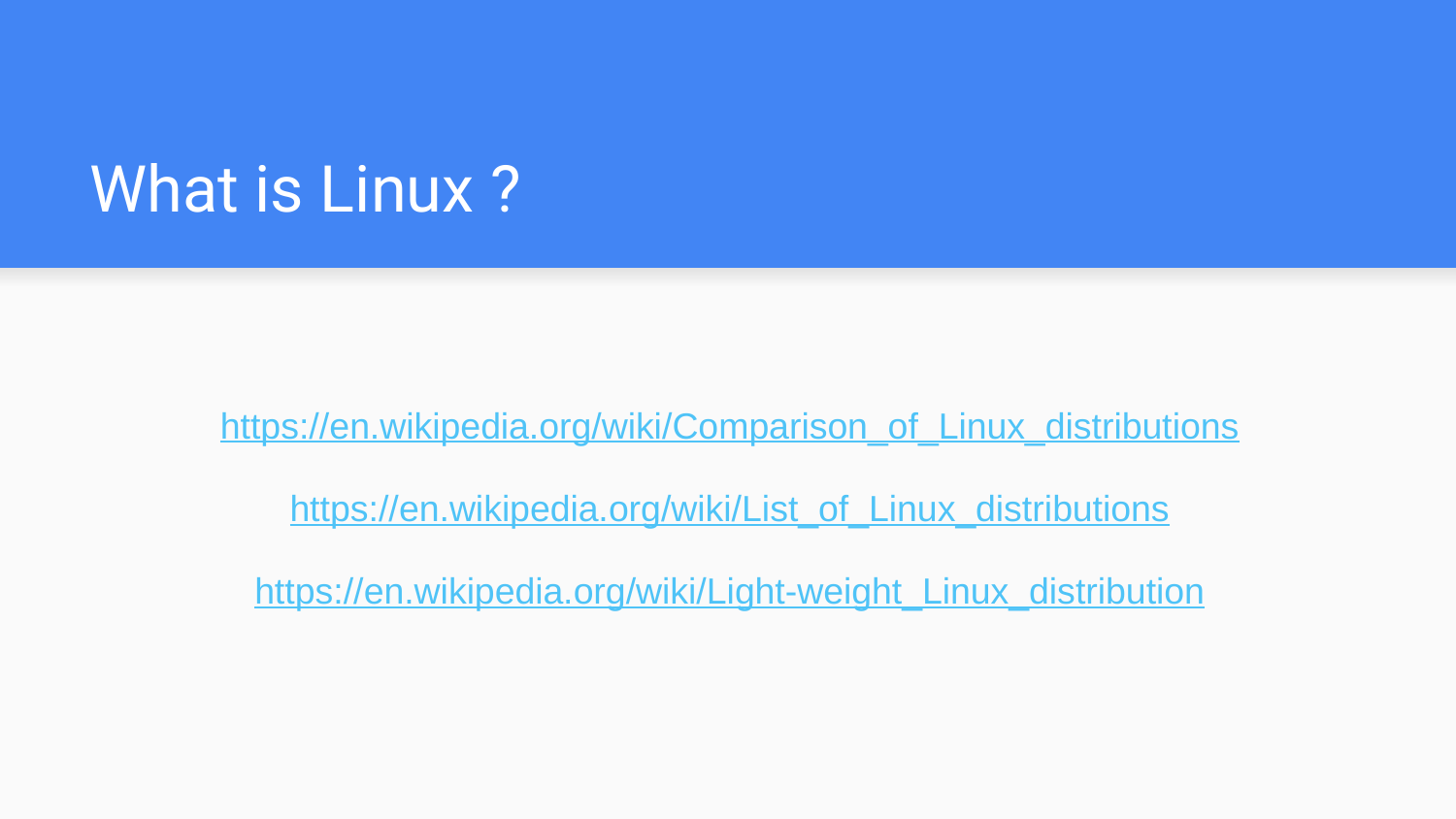

# What is Linux ?

https://en.wikipedia.org/wiki/Comparison_of_Linux_distributions
https://en.wikipedia.org/wiki/List_of_Linux_distributions
https://en.wikipedia.org/wiki/Light-weight_Linux_distribution